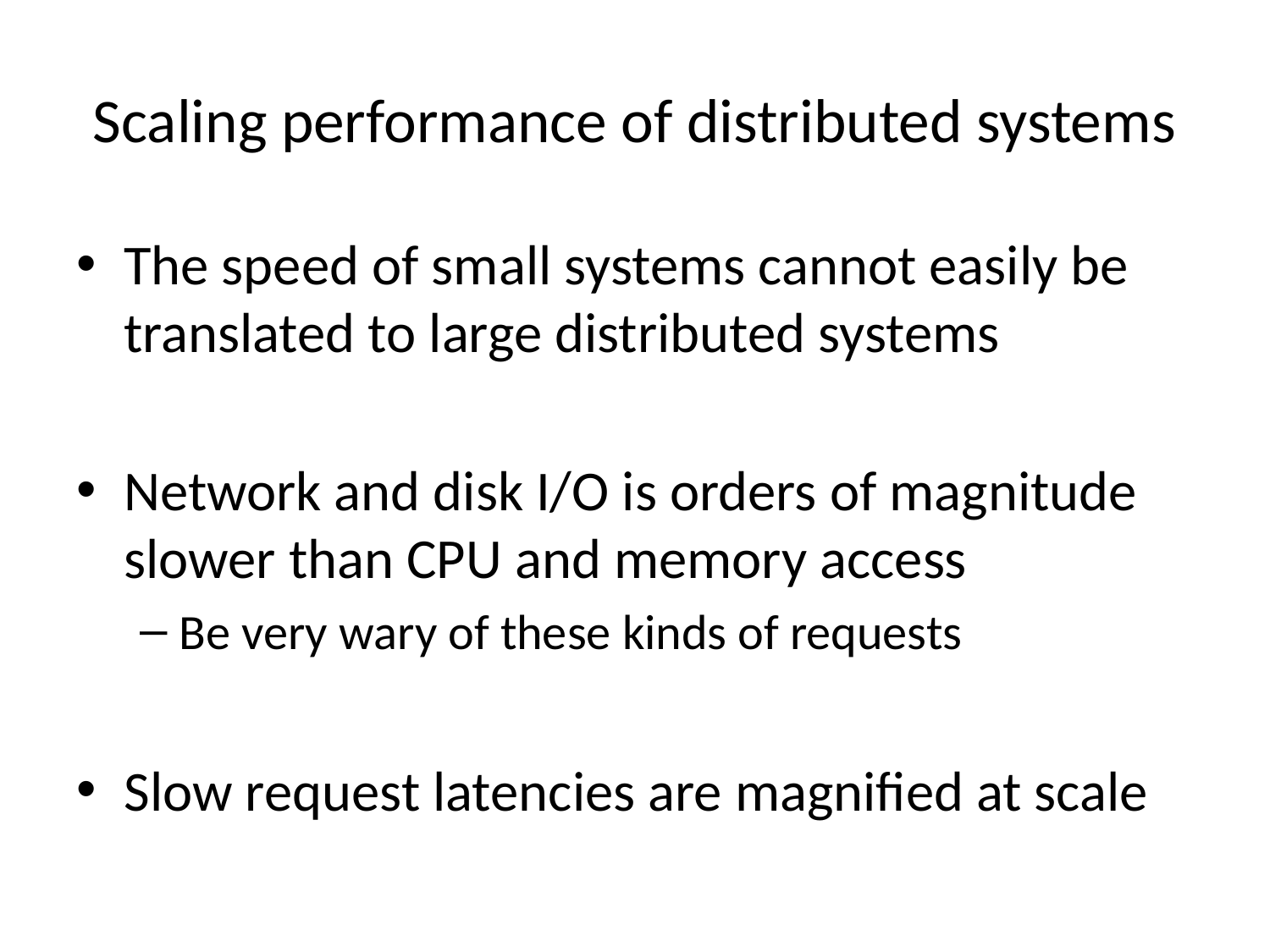

# Scaling performance of distributed systems
The speed of small systems cannot easily be translated to large distributed systems

Network and disk I/O is orders of magnitude slower than CPU and memory access
Be very wary of these kinds of requests

Slow request latencies are magnified at scale